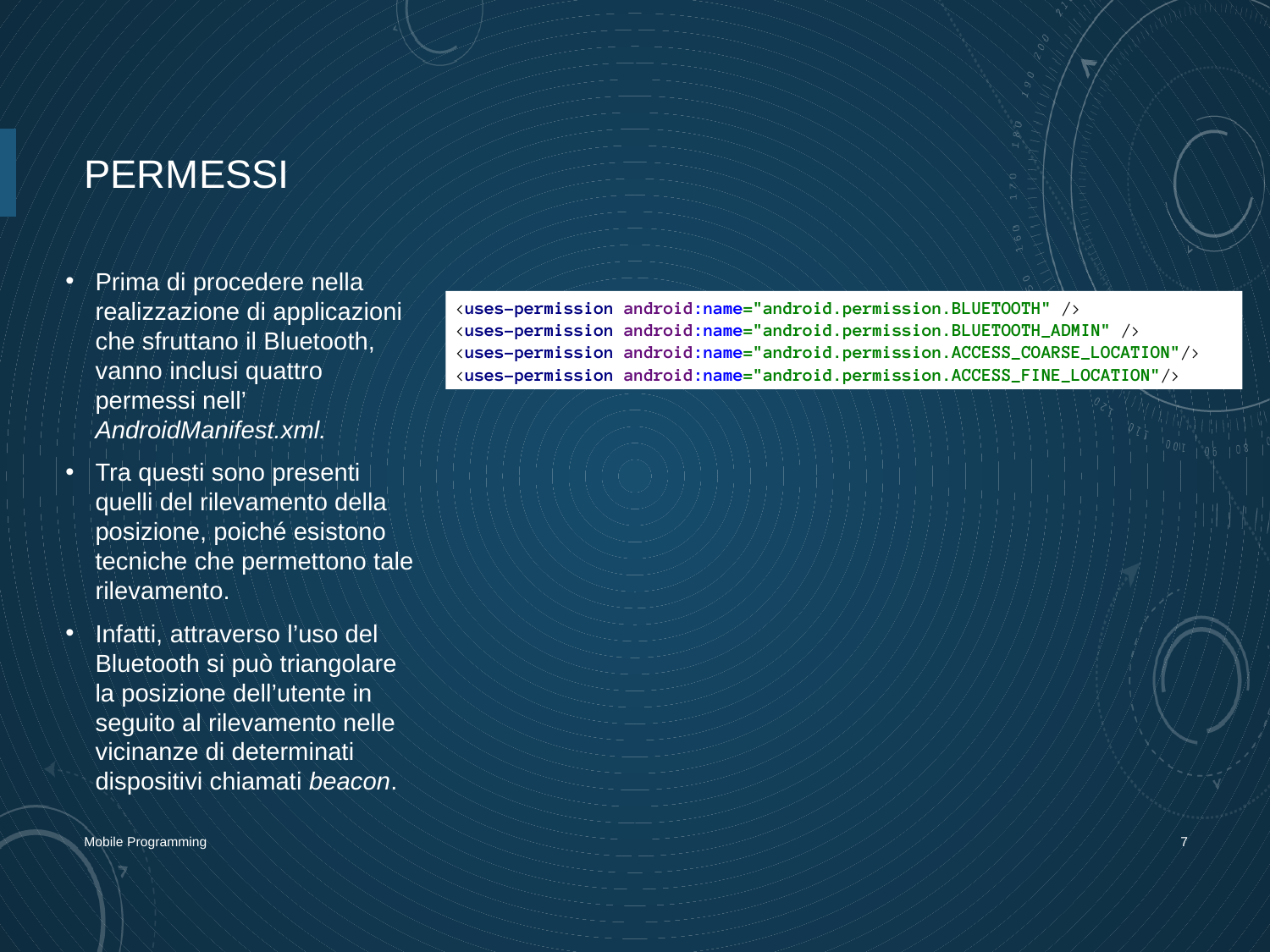

# permessi
Prima di procedere nella realizzazione di applicazioni che sfruttano il Bluetooth, vanno inclusi quattro permessi nell’ AndroidManifest.xml.
Tra questi sono presenti quelli del rilevamento della posizione, poiché esistono tecniche che permettono tale rilevamento.
Infatti, attraverso l’uso del Bluetooth si può triangolare la posizione dell’utente in seguito al rilevamento nelle vicinanze di determinati dispositivi chiamati beacon.

<uses-permission android:name="android.permission.BLUETOOTH" />
<uses-permission android:name="android.permission.BLUETOOTH_ADMIN" />
<uses-permission android:name="android.permission.ACCESS_COARSE_LOCATION"/>
<uses-permission android:name="android.permission.ACCESS_FINE_LOCATION"/>
Mobile Programming
7